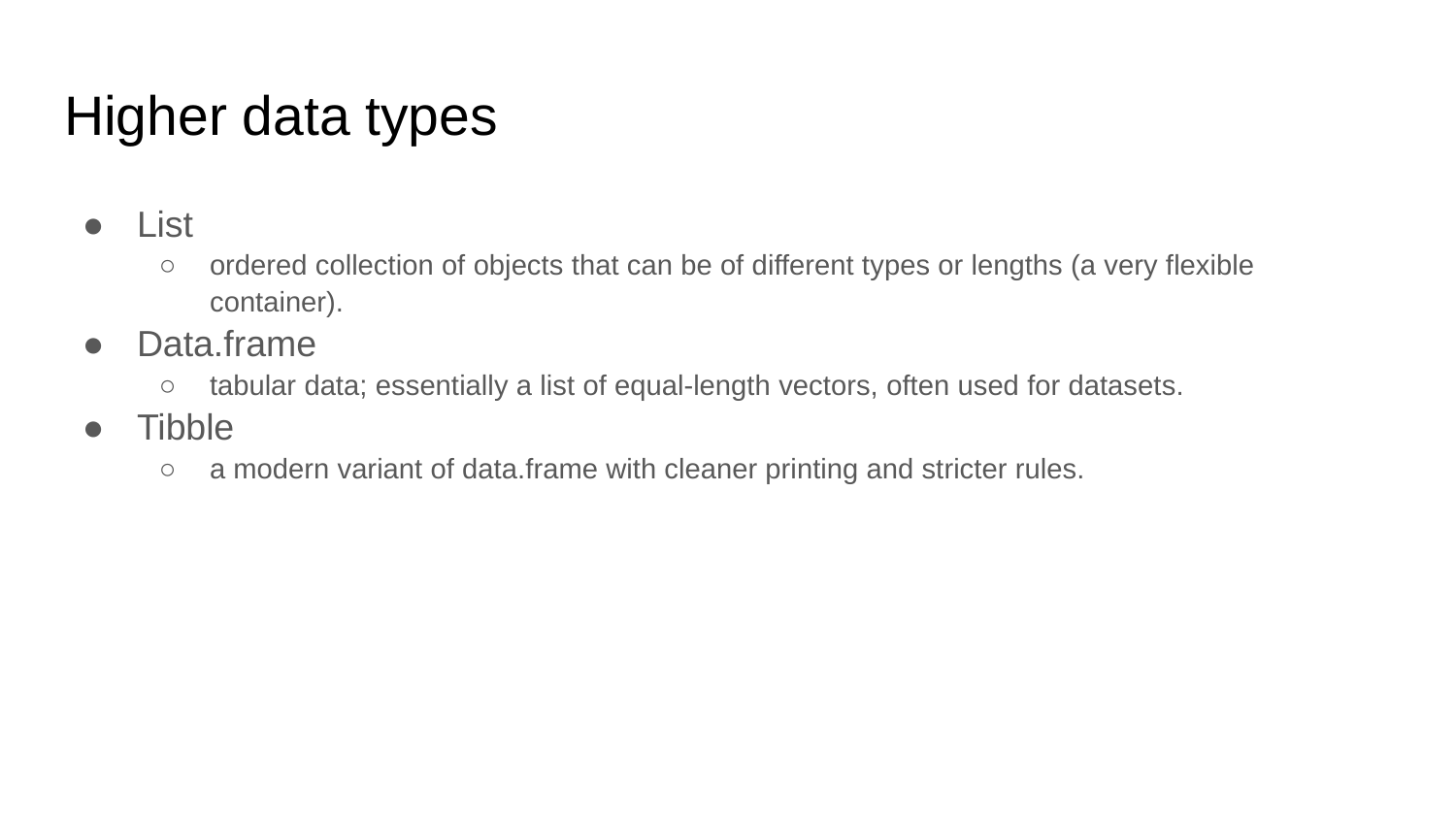

# Higher data types
List
ordered collection of objects that can be of different types or lengths (a very flexible container).
Data.frame
tabular data; essentially a list of equal-length vectors, often used for datasets.
Tibble
a modern variant of data.frame with cleaner printing and stricter rules.